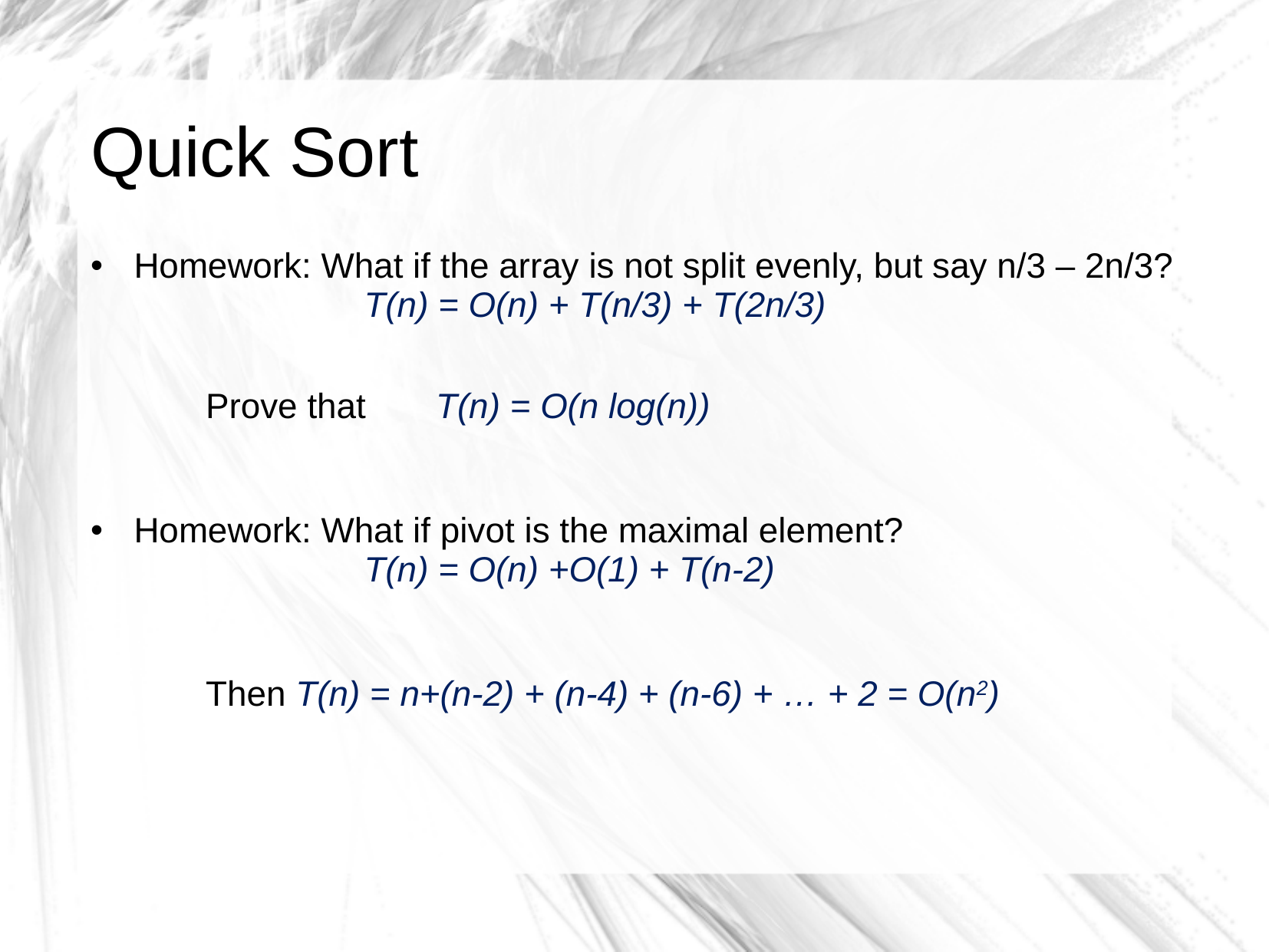

# Quick Sort
Homework: What if the array is not split evenly, but say n/3 – 2n/3?
		T(n) = O(n) + T(n/3) + T(2n/3)
	Prove that	T(n) = O(n log(n))

Homework: What if pivot is the maximal element?
		T(n) = O(n) +O(1) + T(n-2)

	Then T(n) = n+(n-2) + (n-4) + (n-6) + … + 2 = O(n2)